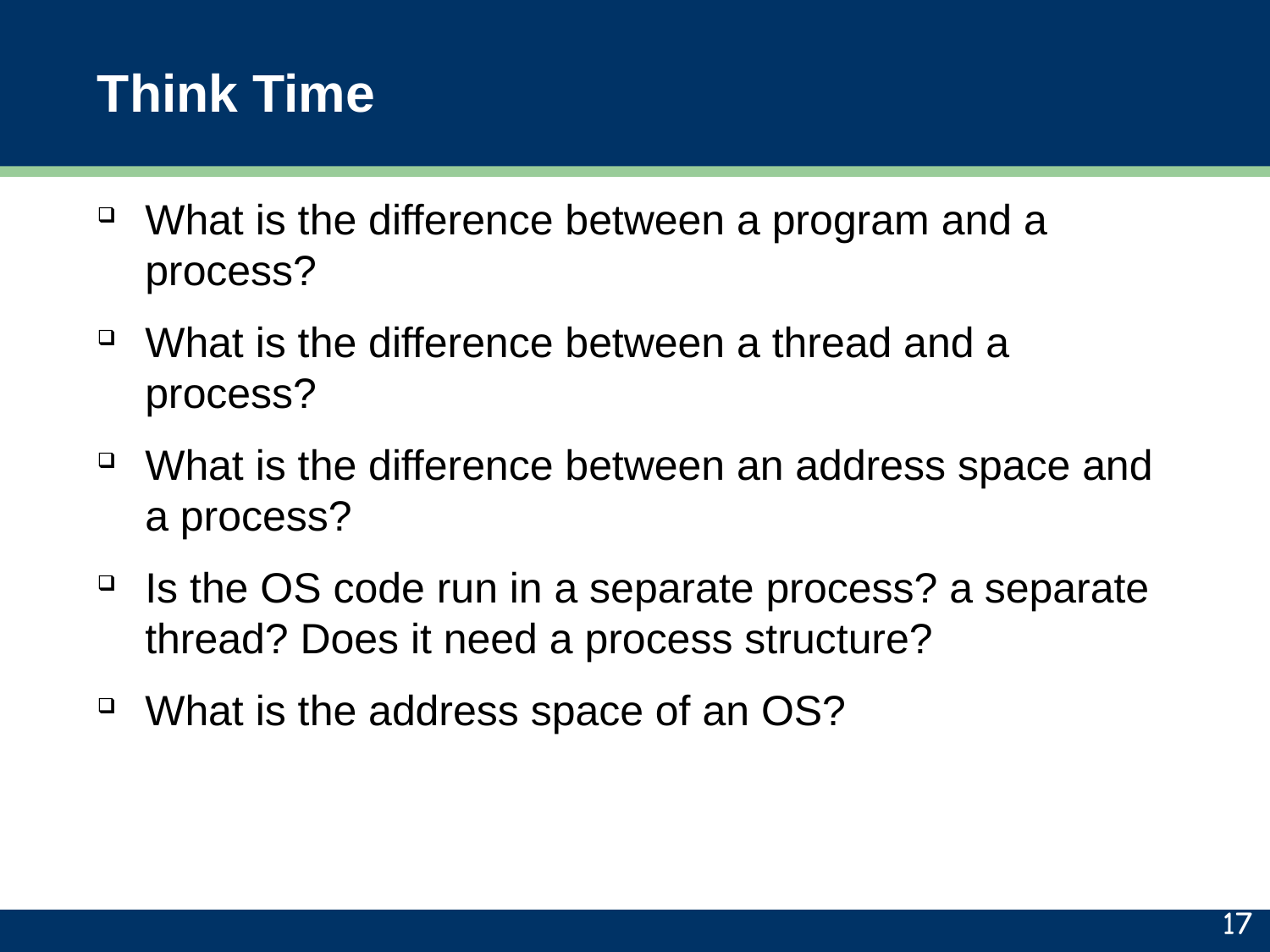

# Think Time
What is the difference between a program and a process?
What is the difference between a thread and a process?
What is the difference between an address space and a process?
Is the OS code run in a separate process? a separate thread? Does it need a process structure?
What is the address space of an OS?
17